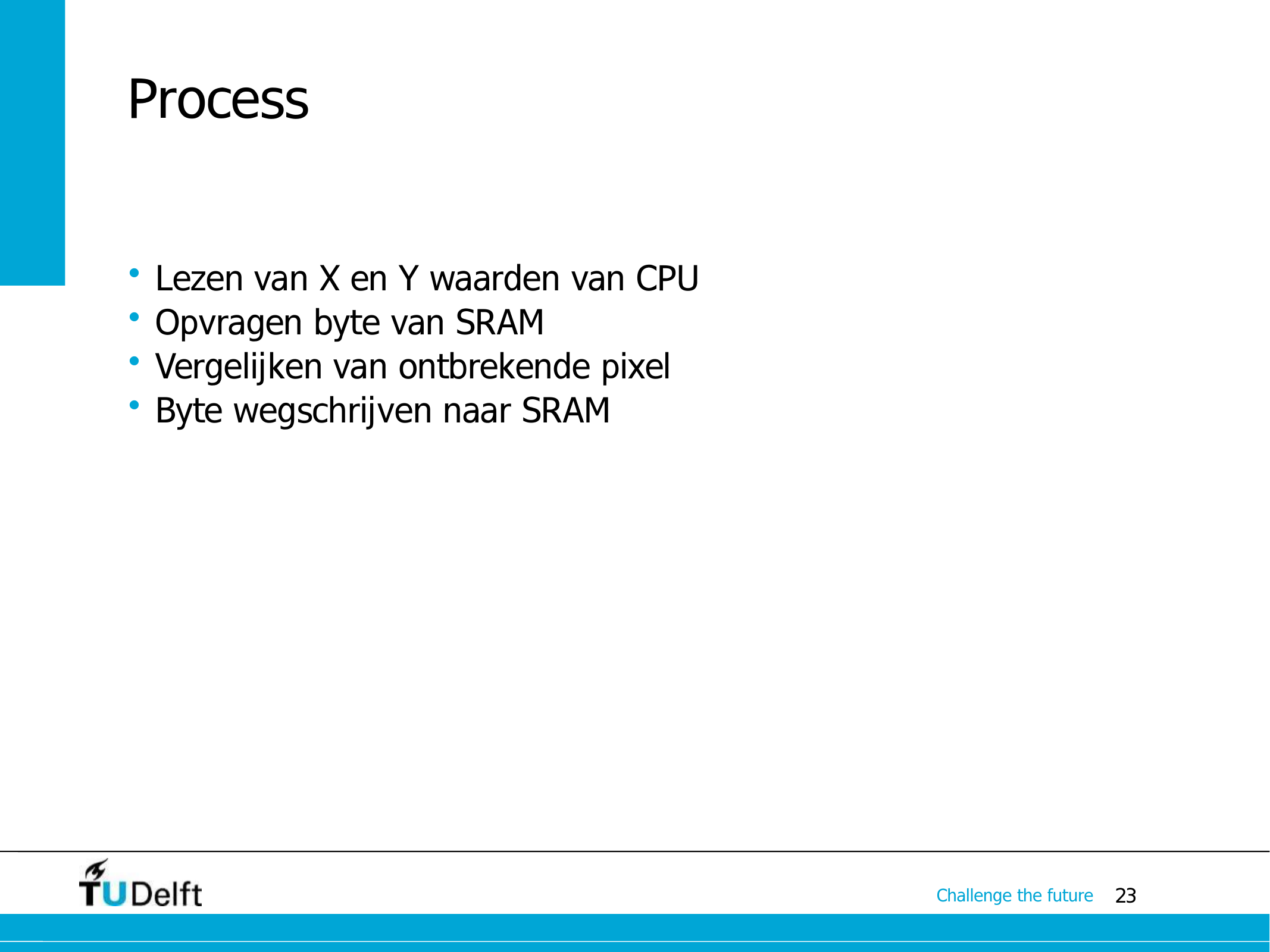

# Process
Lezen van X en Y waarden van CPU
Opvragen byte van SRAM
Vergelijken van ontbrekende pixel
Byte wegschrijven naar SRAM